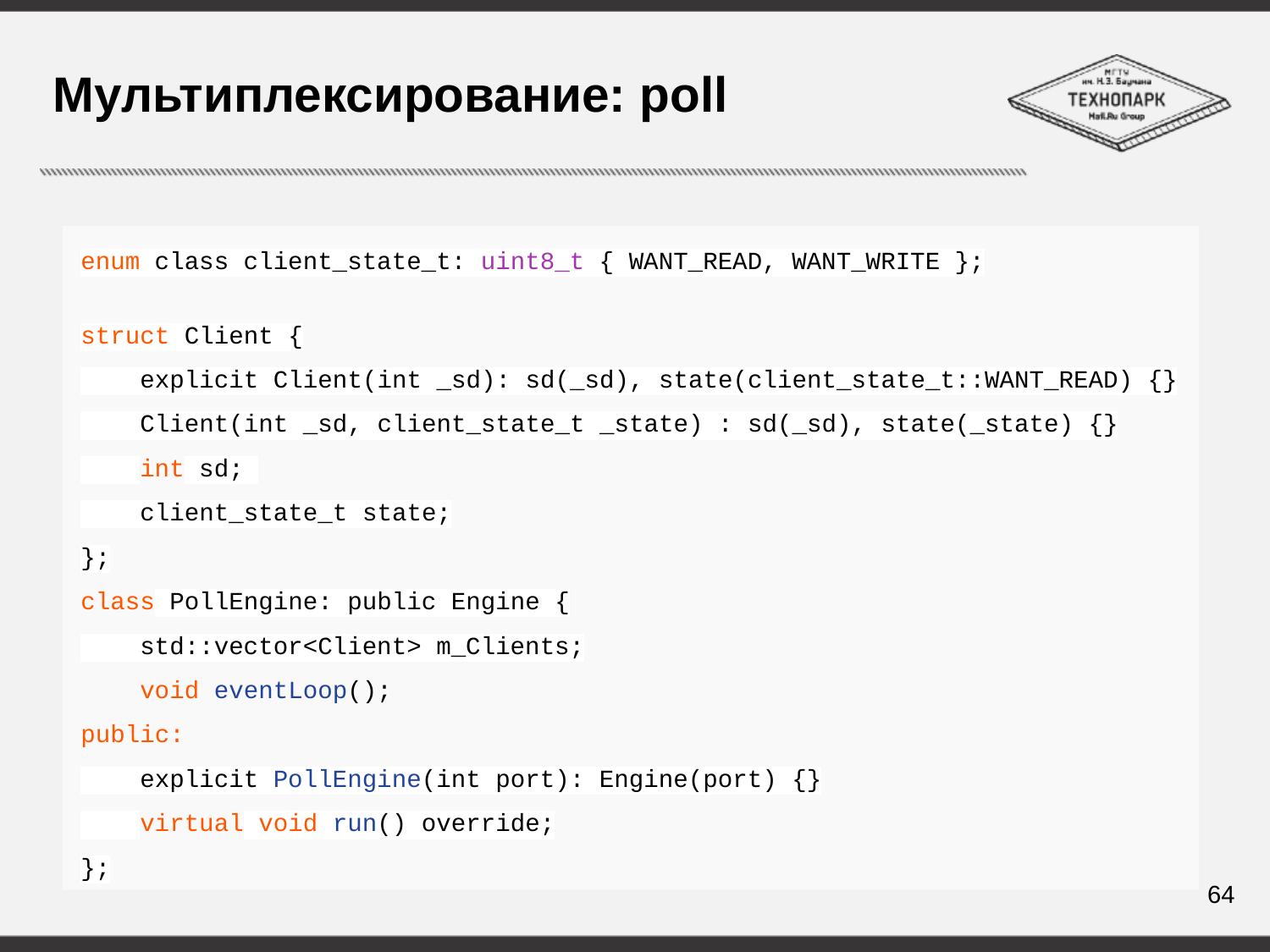

# Мультиплексирование: poll
enum class client_state_t: uint8_t { WANT_READ, WANT_WRITE };
struct Client {
    explicit Client(int _sd): sd(_sd), state(client_state_t::WANT_READ) {}
    Client(int _sd, client_state_t _state) : sd(_sd), state(_state) {}
    int sd;
    client_state_t state;
};
class PollEngine: public Engine {
    std::vector<Client> m_Clients;
    void eventLoop();
public:
    explicit PollEngine(int port): Engine(port) {}
    virtual void run() override;
};
64